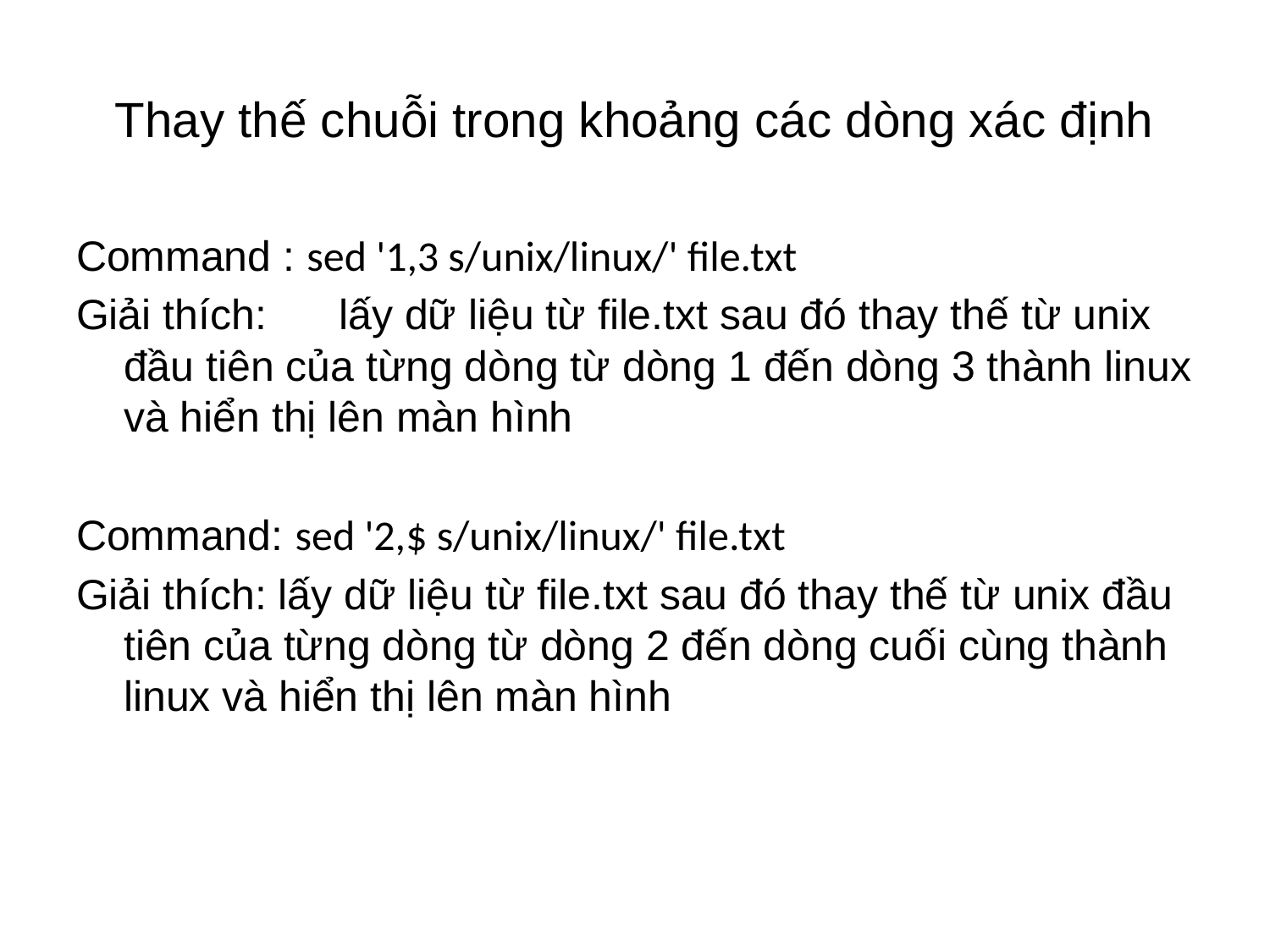

# Thay thế chuỗi trong khoảng các dòng xác định
Command : sed '1,3 s/unix/linux/' file.txt
Giải thích:　 lấy dữ liệu từ file.txt sau đó thay thế từ unix đầu tiên của từng dòng từ dòng 1 đến dòng 3 thành linux và hiển thị lên màn hình

Command: sed '2,$ s/unix/linux/' file.txt
Giải thích: lấy dữ liệu từ file.txt sau đó thay thế từ unix đầu tiên của từng dòng từ dòng 2 đến dòng cuối cùng thành linux và hiển thị lên màn hình